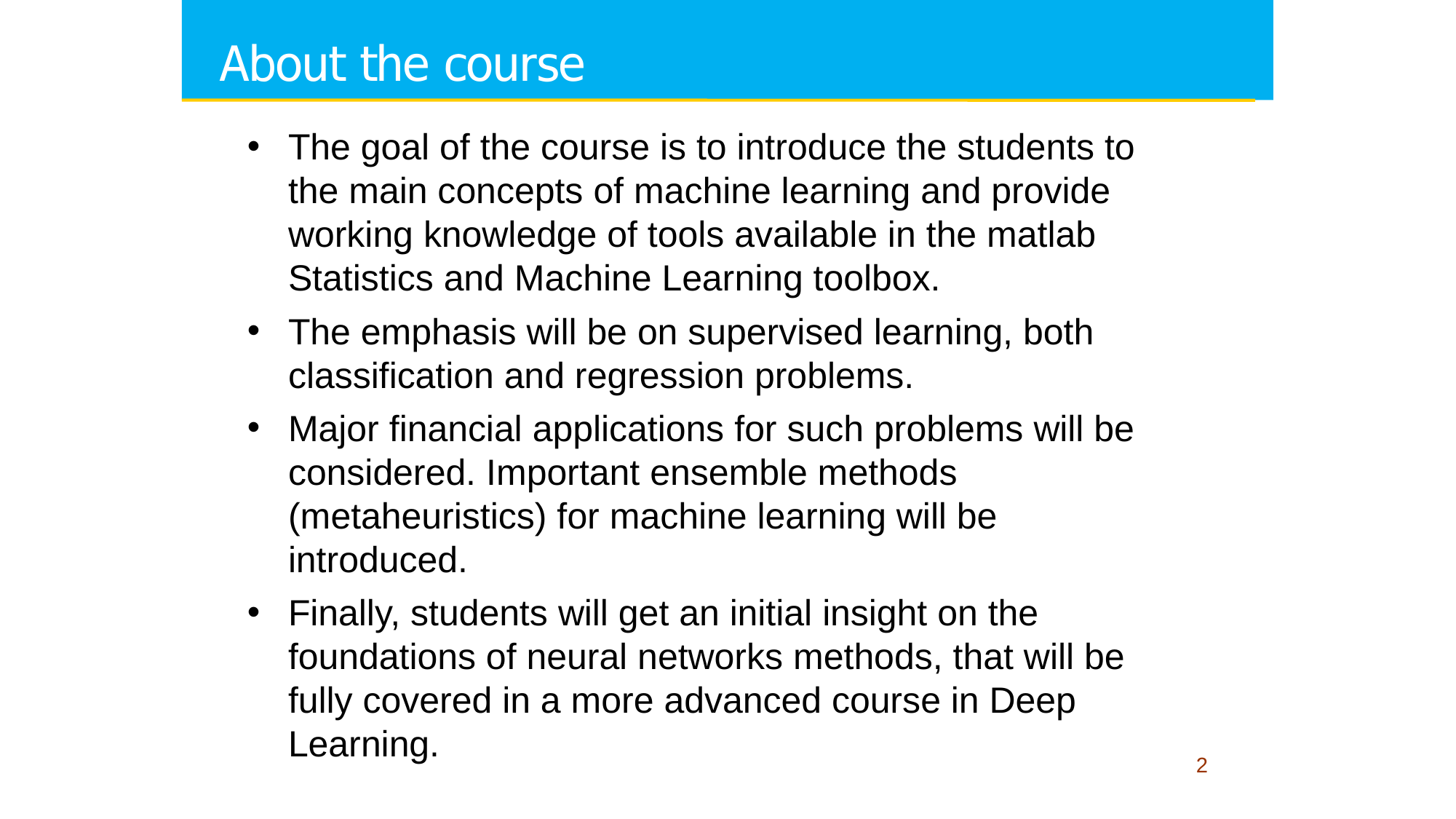

About the course

The goal of the course is to introduce the students to the main concepts of machine learning and provide working knowledge of tools available in the matlab Statistics and Machine Learning toolbox.
The emphasis will be on supervised learning, both classification and regression problems.
Major financial applications for such problems will be considered. Important ensemble methods (metaheuristics) for machine learning will be introduced.
Finally, students will get an initial insight on the foundations of neural networks methods, that will be fully covered in a more advanced course in Deep Learning.

2